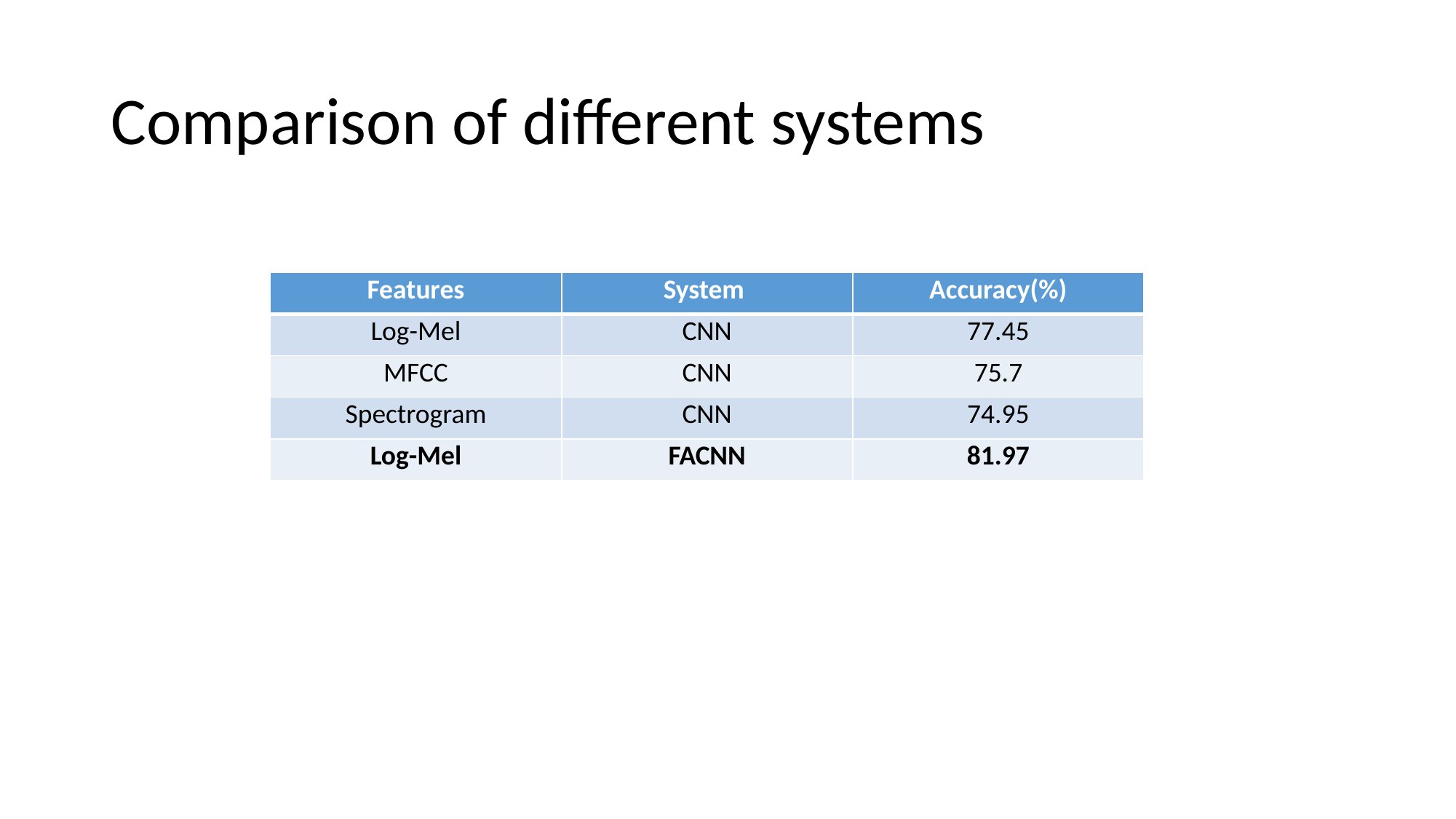

# Comparison of different systems
| Features | System | Accuracy(%) |
| --- | --- | --- |
| Log-Mel | CNN | 77.45 |
| MFCC | CNN | 75.7 |
| Spectrogram | CNN | 74.95 |
| Log-Mel | FACNN | 81.97 |